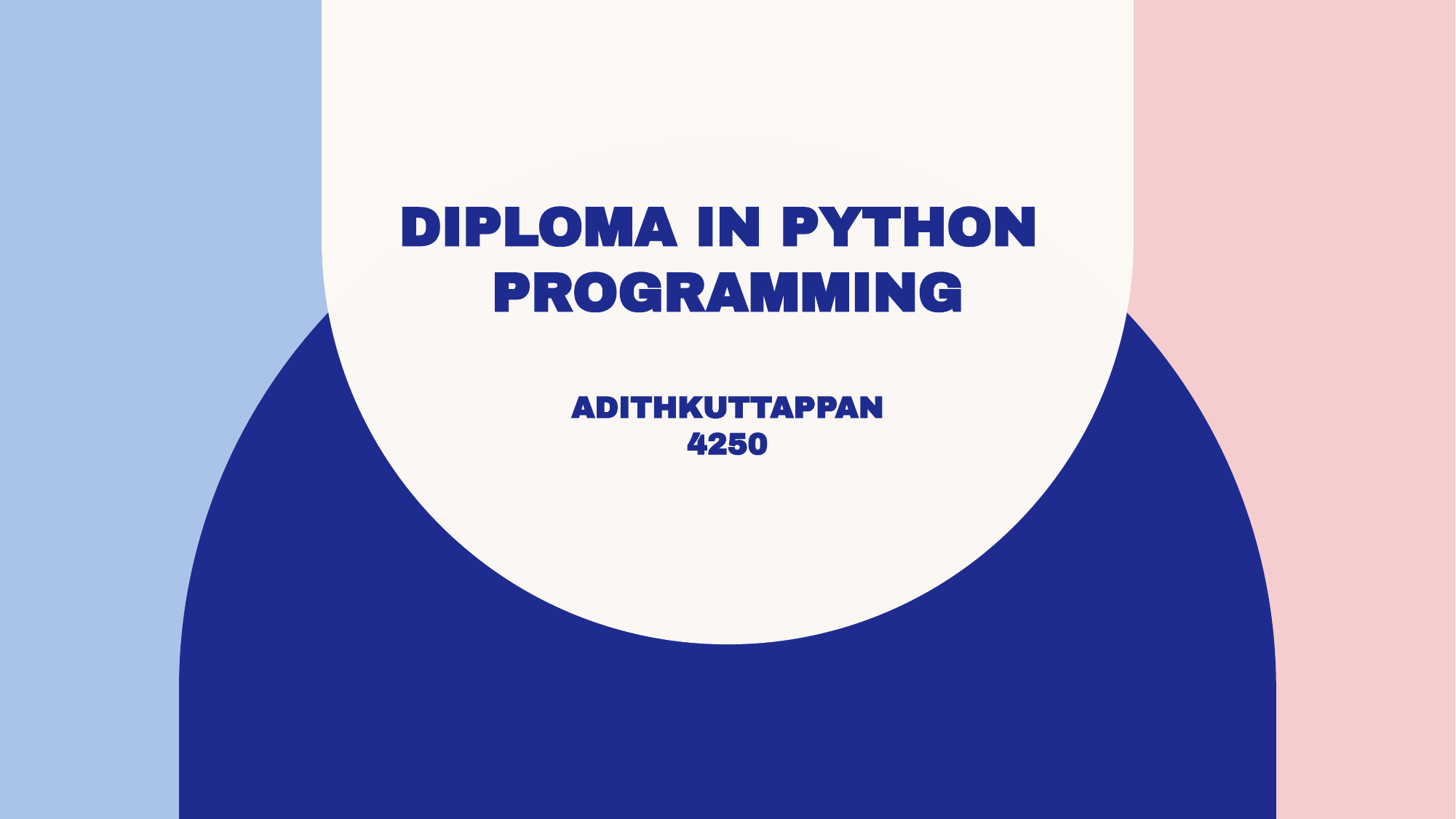

# DIPLOMA IN PYTHON PROGRAMMING ADITHKUTTAPPAN 4250